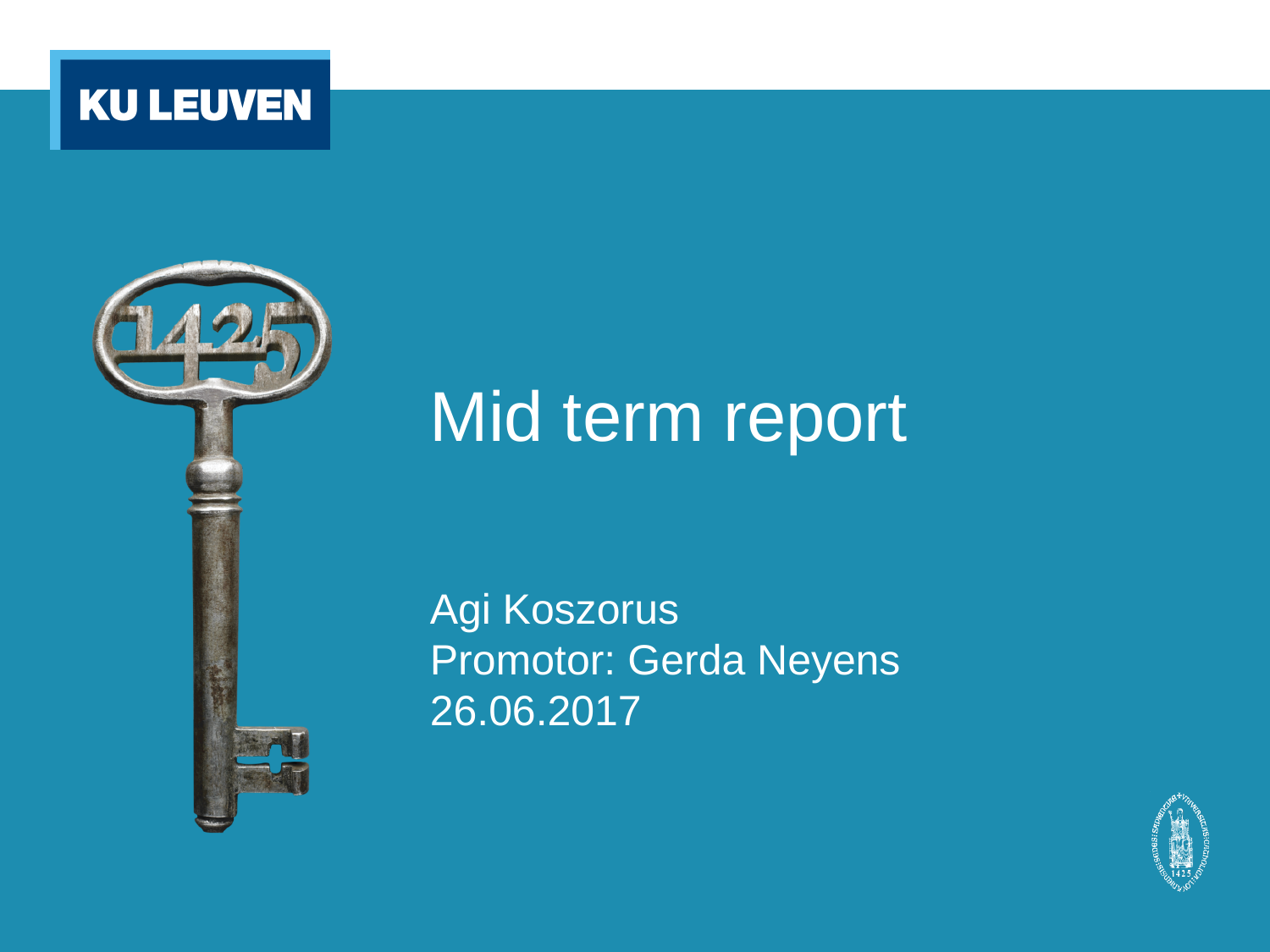

# Mid term report
Agi Koszorus
Promotor: Gerda Neyens
26.06.2017